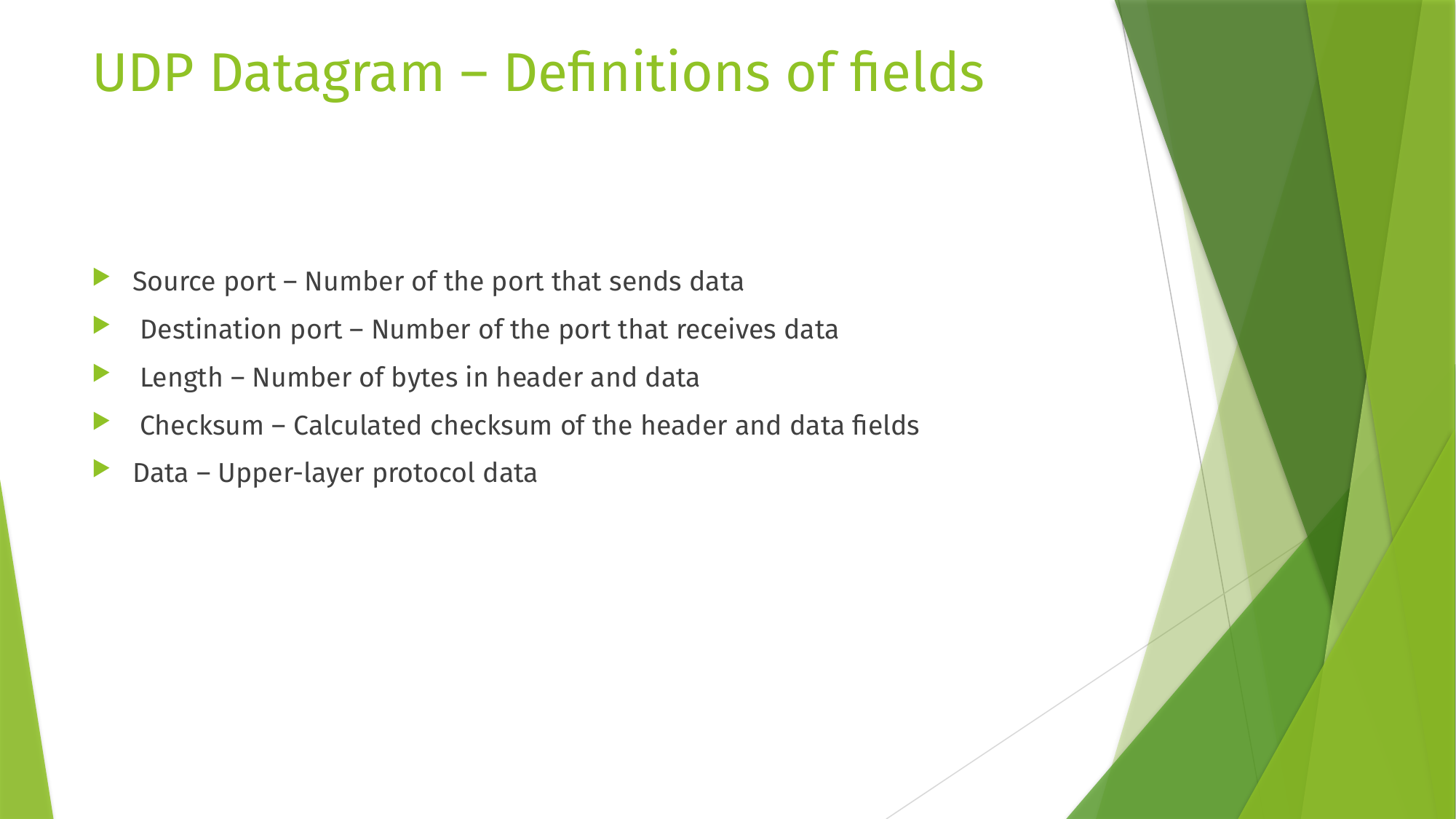

# UDP Datagram – Definitions of fields
Source port – Number of the port that sends data
 Destination port – Number of the port that receives data
 Length – Number of bytes in header and data
 Checksum – Calculated checksum of the header and data fields
Data – Upper-layer protocol data